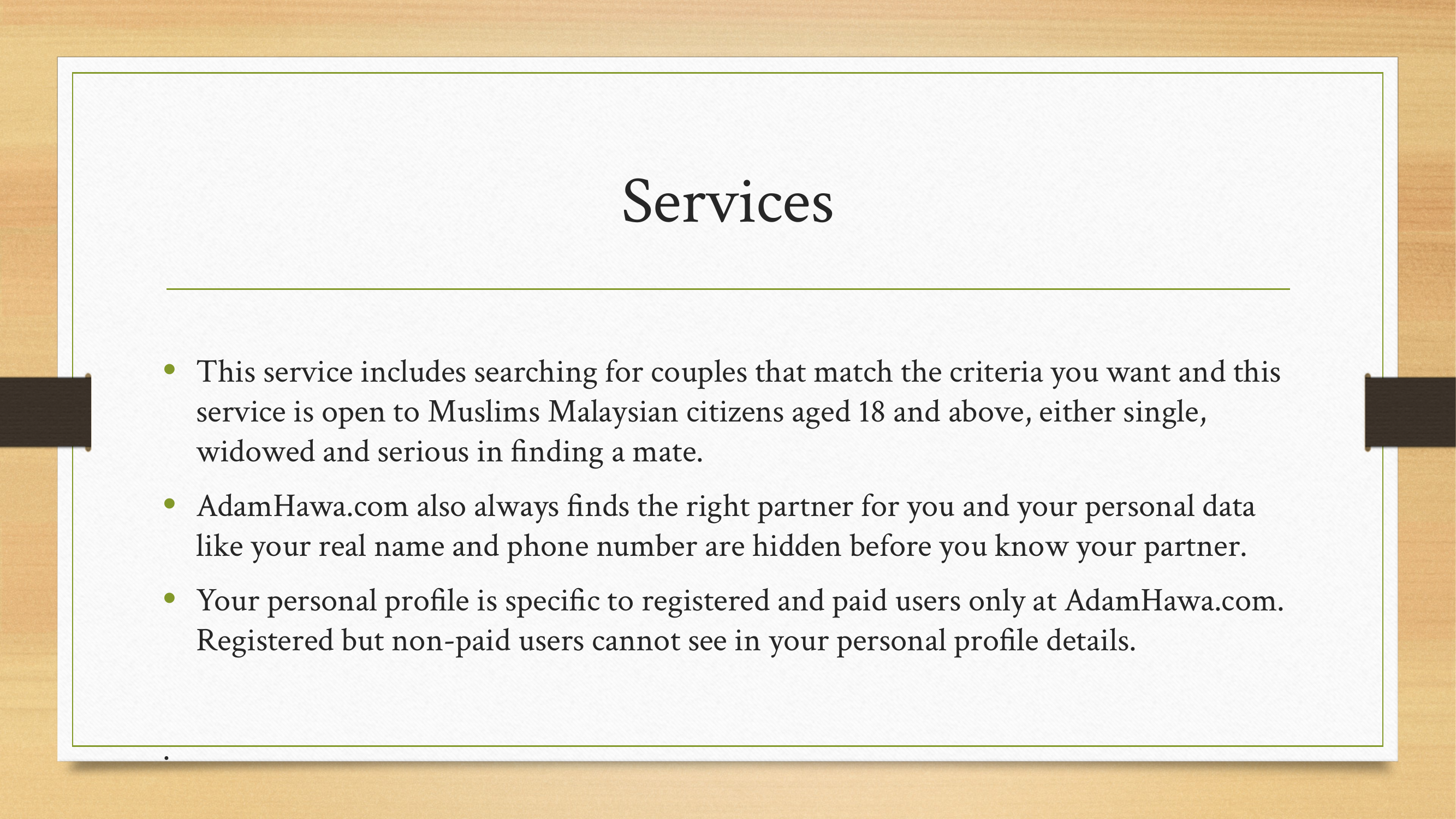

# Services
This service includes searching for couples that match the criteria you want and this service is open to Muslims Malaysian citizens aged 18 and above, either single, widowed and serious in finding a mate.
AdamHawa.com also always finds the right partner for you and your personal data like your real name and phone number are hidden before you know your partner.
Your personal profile is specific to registered and paid users only at AdamHawa.com. Registered but non-paid users cannot see in your personal profile details.

.